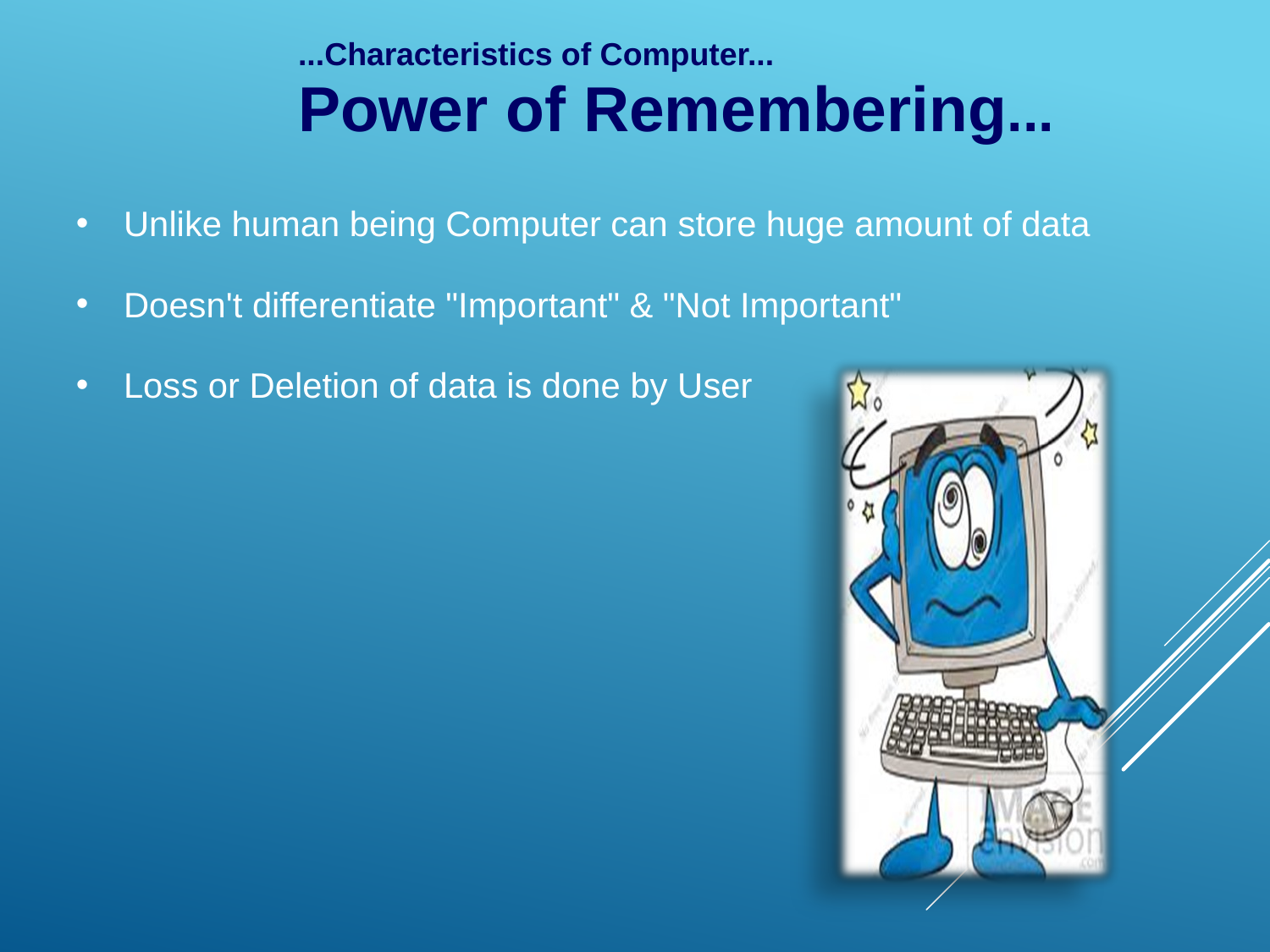

...Characteristics of Computer...
Power of Remembering...
•
Unlike human being Computer can store huge amount of data
•
Doesn't differentiate "Important" & "Not Important"

•
Loss or Deletion of data is done by User